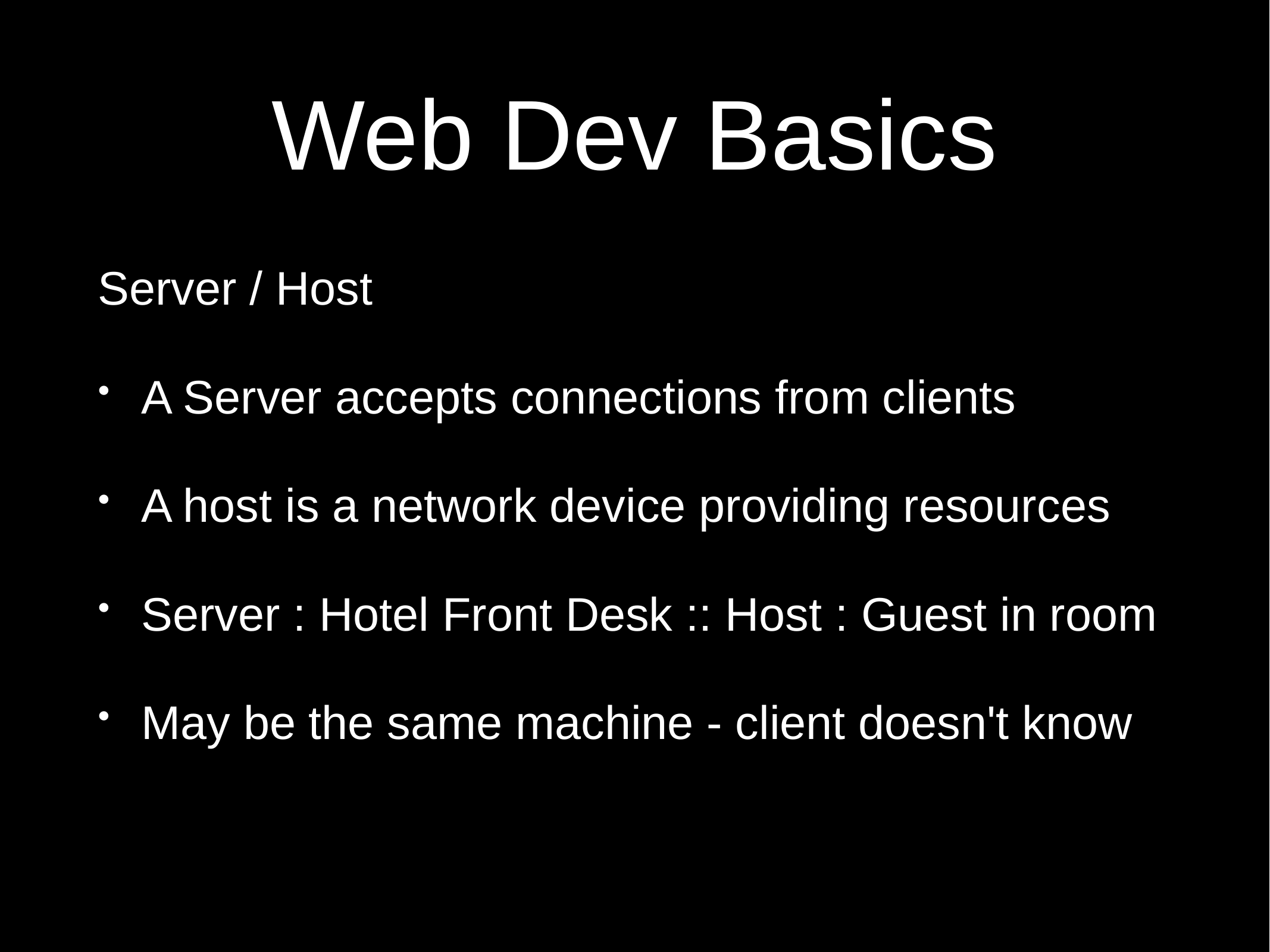

# Web Dev Basics
Server / Host
A Server accepts connections from clients
A host is a network device providing resources
Server : Hotel Front Desk :: Host : Guest in room
May be the same machine - client doesn't know